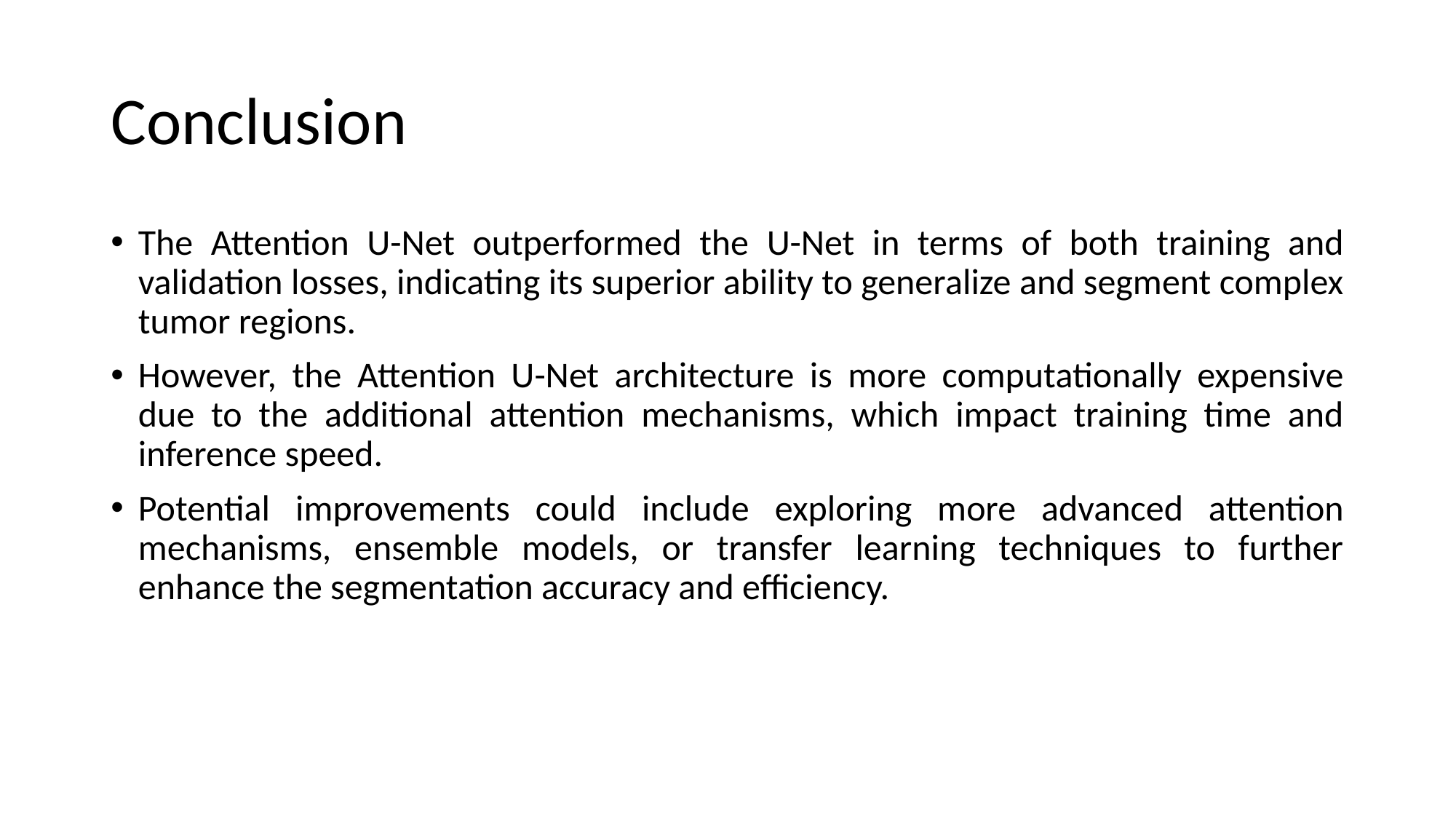

# Conclusion
The Attention U-Net outperformed the U-Net in terms of both training and validation losses, indicating its superior ability to generalize and segment complex tumor regions.
However, the Attention U-Net architecture is more computationally expensive due to the additional attention mechanisms, which impact training time and inference speed.
Potential improvements could include exploring more advanced attention mechanisms, ensemble models, or transfer learning techniques to further enhance the segmentation accuracy and efficiency.